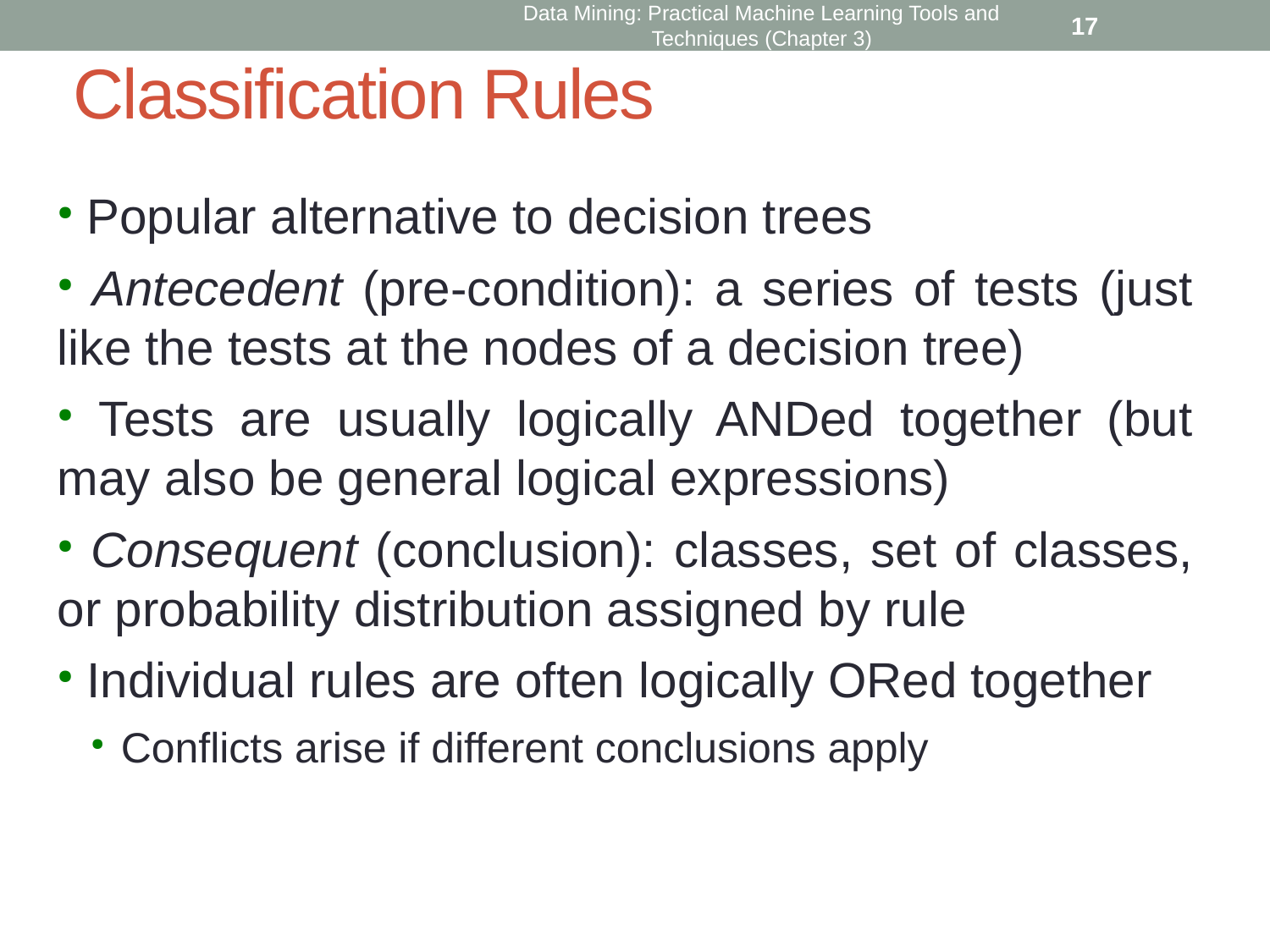

17
Data Mining: Practical Machine Learning Tools and Techniques (Chapter 3)
Classification Rules
 Popular alternative to decision trees
 Antecedent (pre-condition): a series of tests (just like the tests at the nodes of a decision tree)
 Tests are usually logically ANDed together (but may also be general logical expressions)
 Consequent (conclusion): classes, set of classes, or probability distribution assigned by rule
 Individual rules are often logically ORed together
Conflicts arise if different conclusions apply